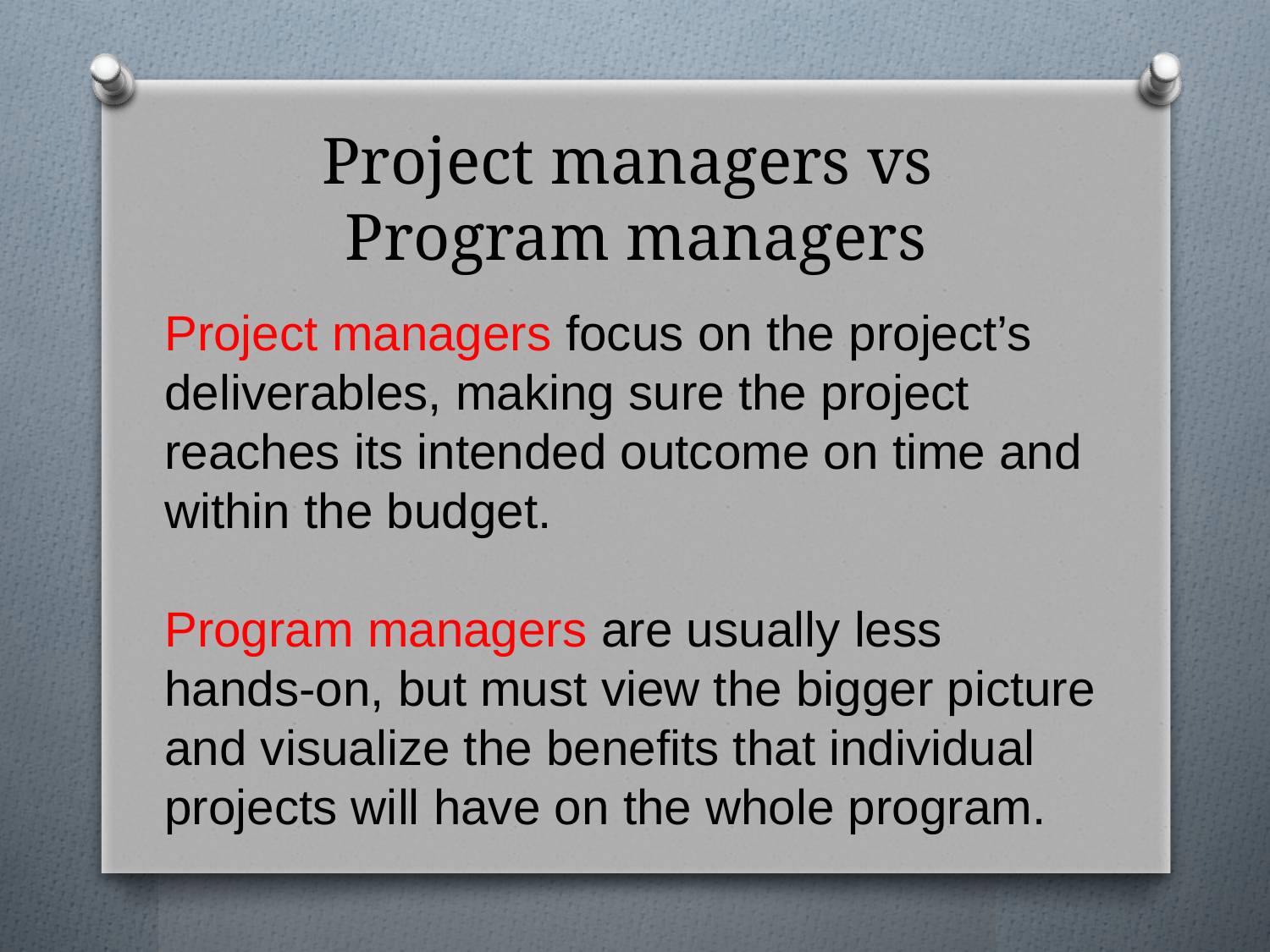

# Project managers vs Program managers

Project managers focus on the project’s deliverables, making sure the project reaches its intended outcome on time and within the budget.

Program managers are usually less hands-on, but must view the bigger picture and visualize the benefits that individual projects will have on the whole program.